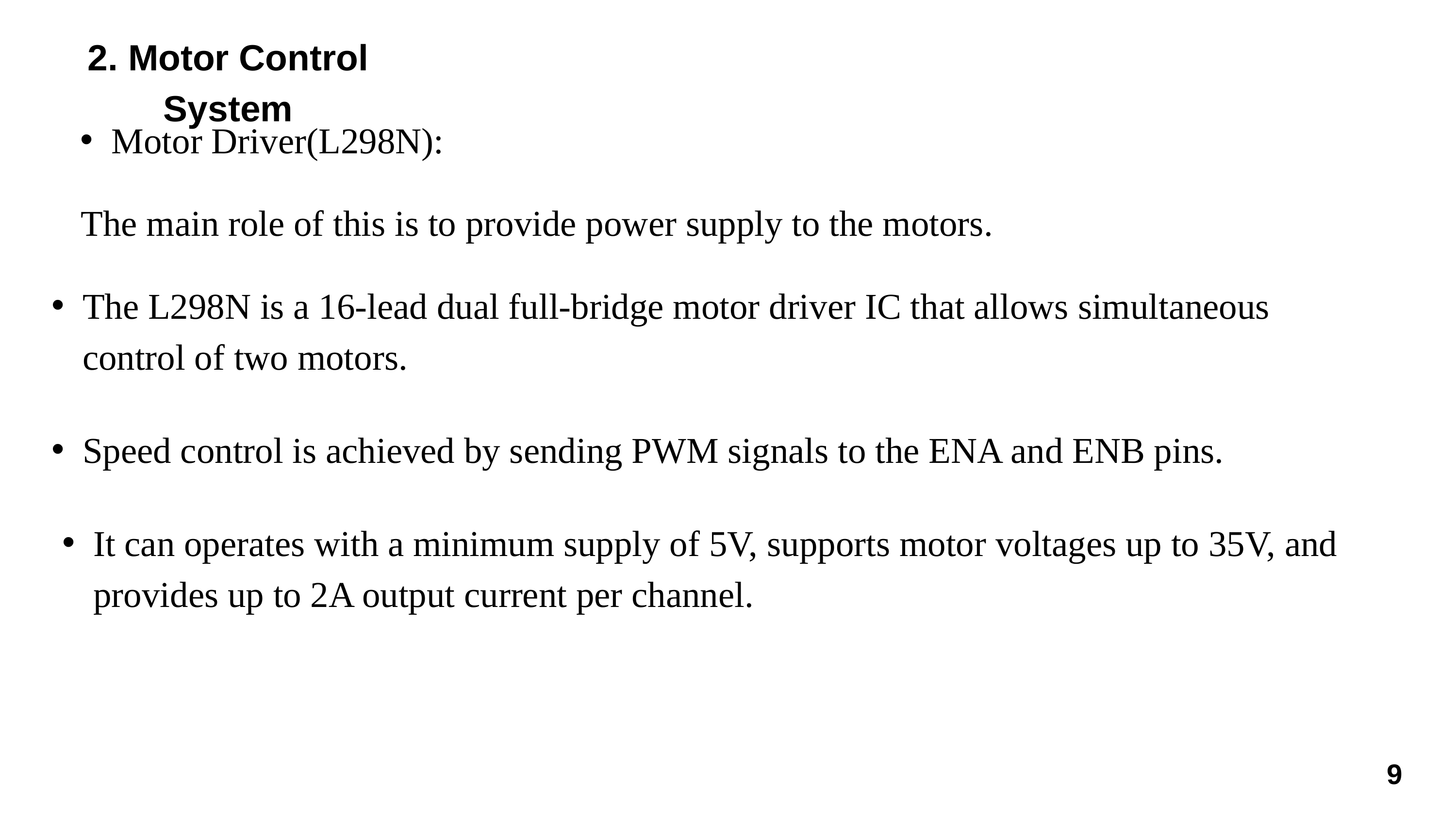

2. Motor Control System
Motor Driver(L298N):
The main role of this is to provide power supply to the motors.
The L298N is a 16-lead dual full-bridge motor driver IC that allows simultaneous control of two motors.
Speed control is achieved by sending PWM signals to the ENA and ENB pins.
It can operates with a minimum supply of 5V, supports motor voltages up to 35V, and provides up to 2A output current per channel.
9